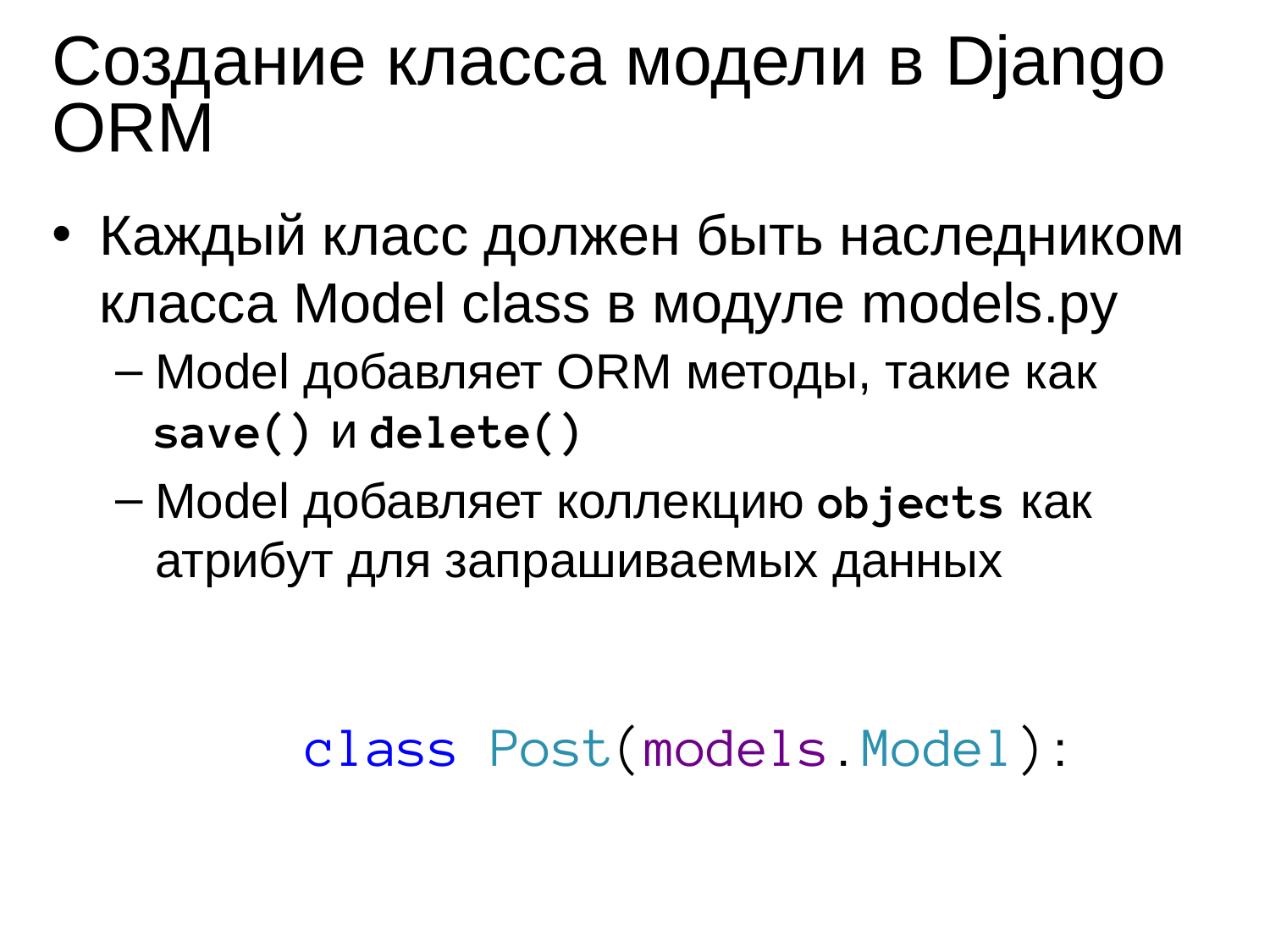

# Создание класса модели в Django ORM
Каждый класс должен быть наследником класса Model class в модуле models.py
Model добавляет ORM методы, такие как save() и delete()
Model добавляет коллекцию objects как атрибут для запрашиваемых данных

		class Post(models.Model):